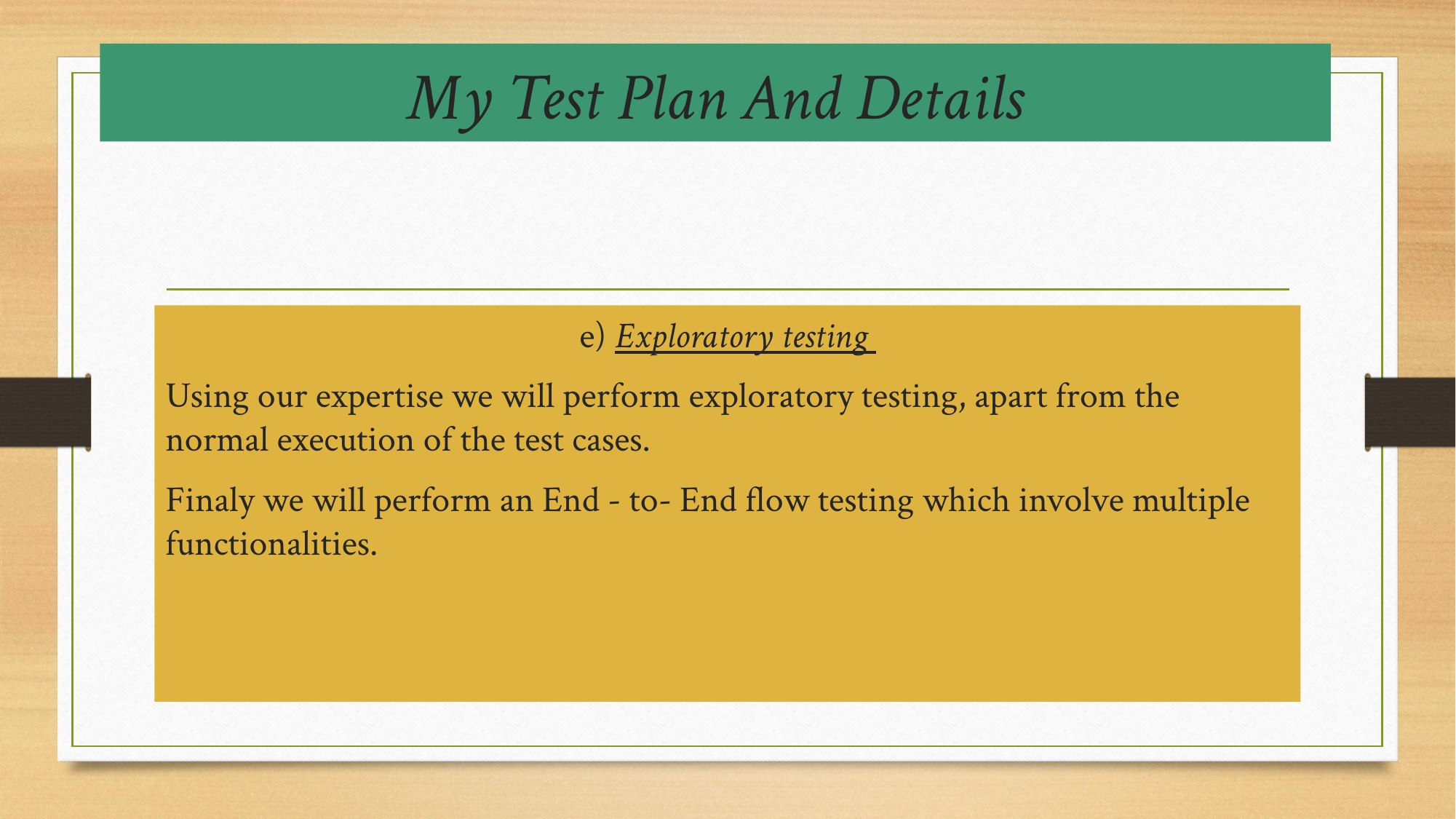

# My Test Plan And Details
e) Exploratory testing
Using our expertise we will perform exploratory testing, apart from the normal execution of the test cases.
Finaly we will perform an End - to- End flow testing which involve multiple functionalities.